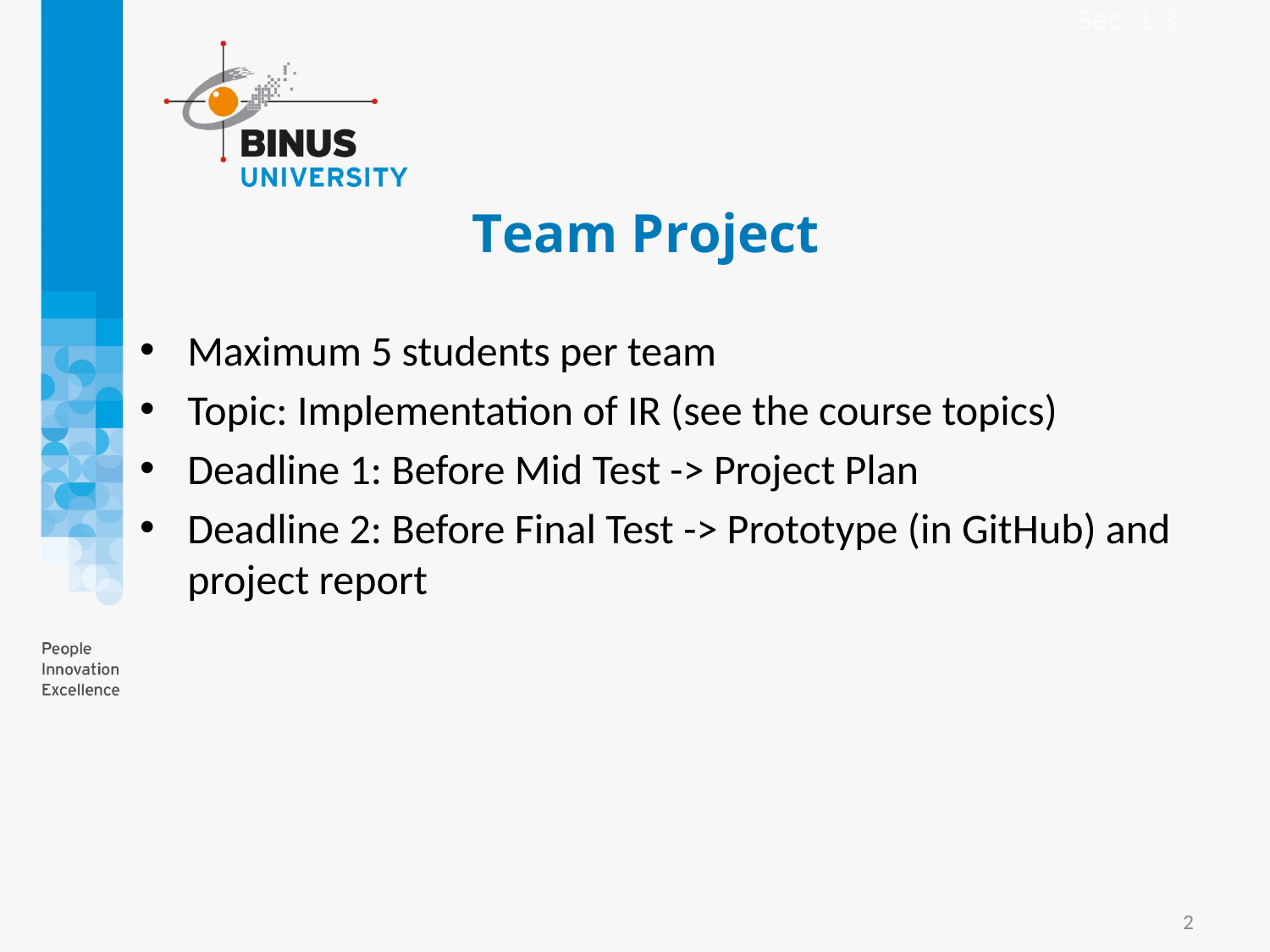

Sec. 1.3
# Team Project
Maximum 5 students per team
Topic: Implementation of IR (see the course topics)
Deadline 1: Before Mid Test -> Project Plan
Deadline 2: Before Final Test -> Prototype (in GitHub) and project report

2